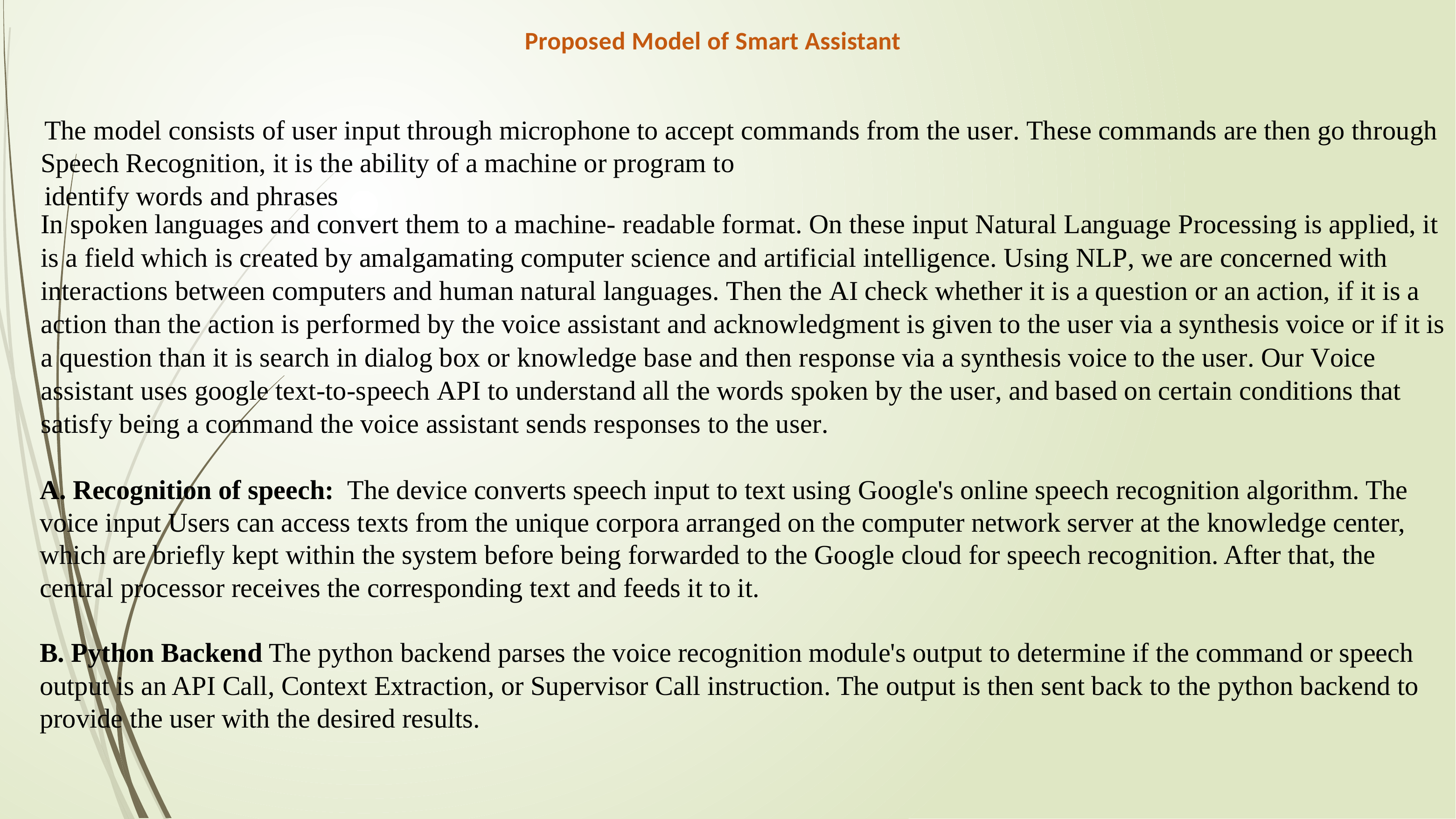

Proposed Model of Smart Assistant
The model consists of user input through microphone to accept commands from the user. These commands are then go through Speech Recognition, it is the ability of a machine or program to
identify words and phrases

In spoken languages and convert them to a machine- readable format. On these input Natural Language Processing is applied, it is a field which is created by amalgamating computer science and artificial intelligence. Using NLP, we are concerned with interactions between computers and human natural languages. Then the AI check whether it is a question or an action, if it is a action than the action is performed by the voice assistant and acknowledgment is given to the user via a synthesis voice or if it is a question than it is search in dialog box or knowledge base and then response via a synthesis voice to the user. Our Voice assistant uses google text-to-speech API to understand all the words spoken by the user, and based on certain conditions that satisfy being a command the voice assistant sends responses to the user.

A. Recognition of speech:  The device converts speech input to text using Google's online speech recognition algorithm. The voice input Users can access texts from the unique corpora arranged on the computer network server at the knowledge center, which are briefly kept within the system before being forwarded to the Google cloud for speech recognition. After that, the central processor receives the corresponding text and feeds it to it.

B. Python Backend The python backend parses the voice recognition module's output to determine if the command or speech output is an API Call, Context Extraction, or Supervisor Call instruction. The output is then sent back to the python backend to provide the user with the desired results.